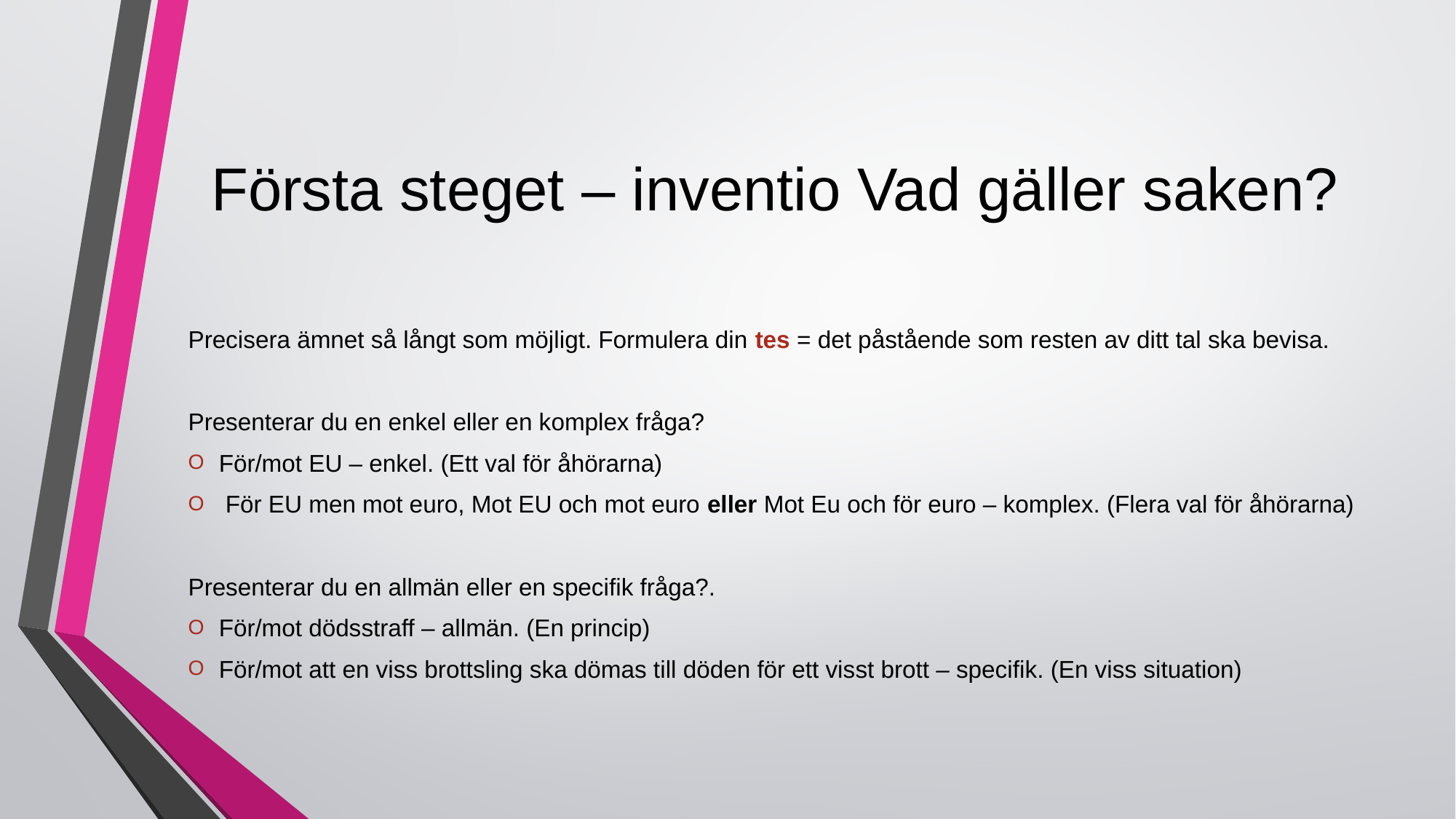

# Första steget – inventio Vad gäller saken?
Precisera ämnet så långt som möjligt. Formulera din tes = det påstående som resten av ditt tal ska bevisa.

Presenterar du en enkel eller en komplex fråga?
För/mot EU – enkel. (Ett val för åhörarna)
 För EU men mot euro, Mot EU och mot euro eller Mot Eu och för euro – komplex. (Flera val för åhörarna)

Presenterar du en allmän eller en specifik fråga?.
För/mot dödsstraff – allmän. (En princip)
För/mot att en viss brottsling ska dömas till döden för ett visst brott – specifik. (En viss situation)